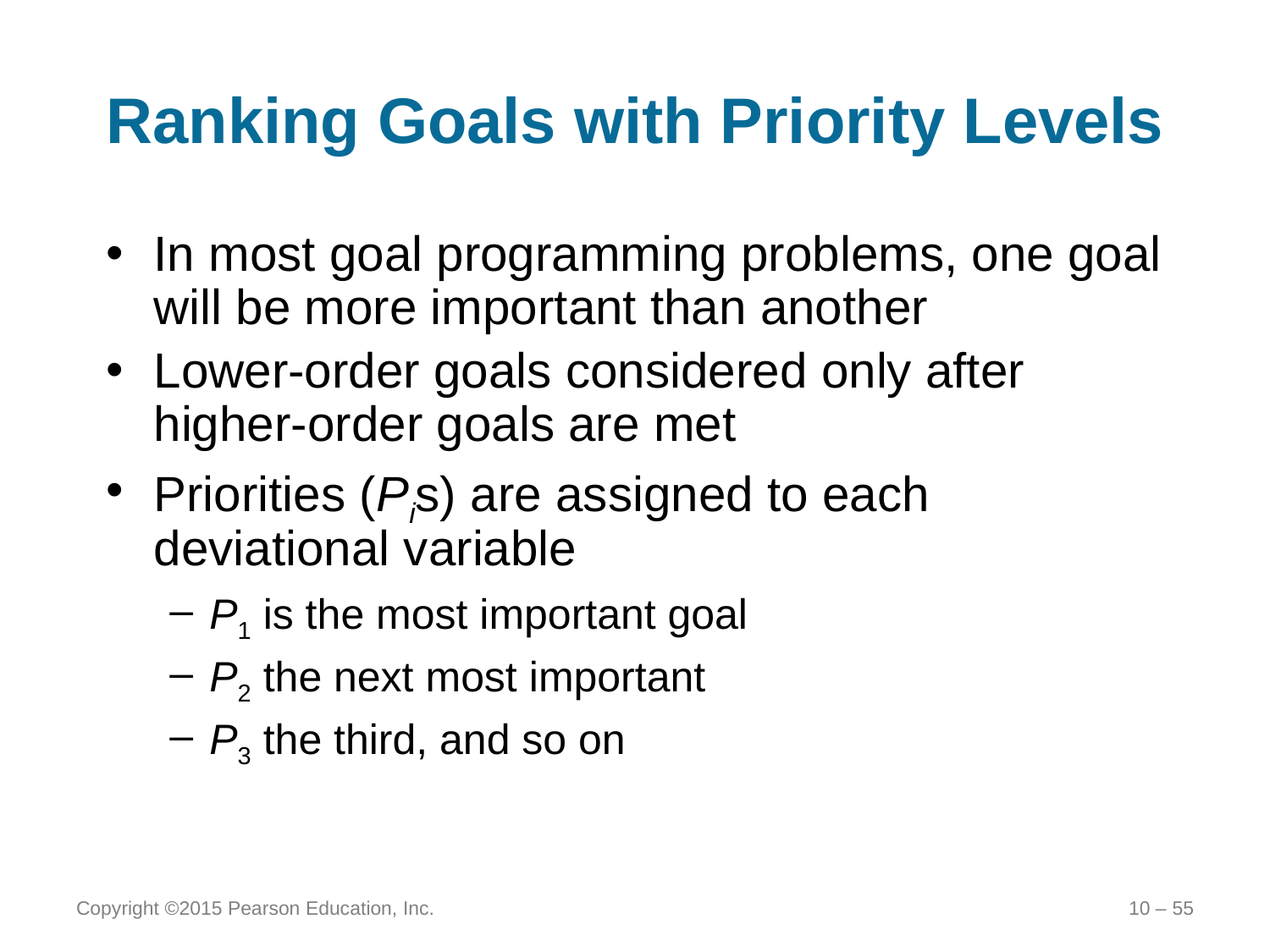

# Ranking Goals with Priority Levels
In most goal programming problems, one goal will be more important than another
Lower-order goals considered only after higher-order goals are met
Priorities (Pis) are assigned to each deviational variable
P1 is the most important goal
P2 the next most important
P3 the third, and so on
Copyright ©2015 Pearson Education, Inc.
10 – 55